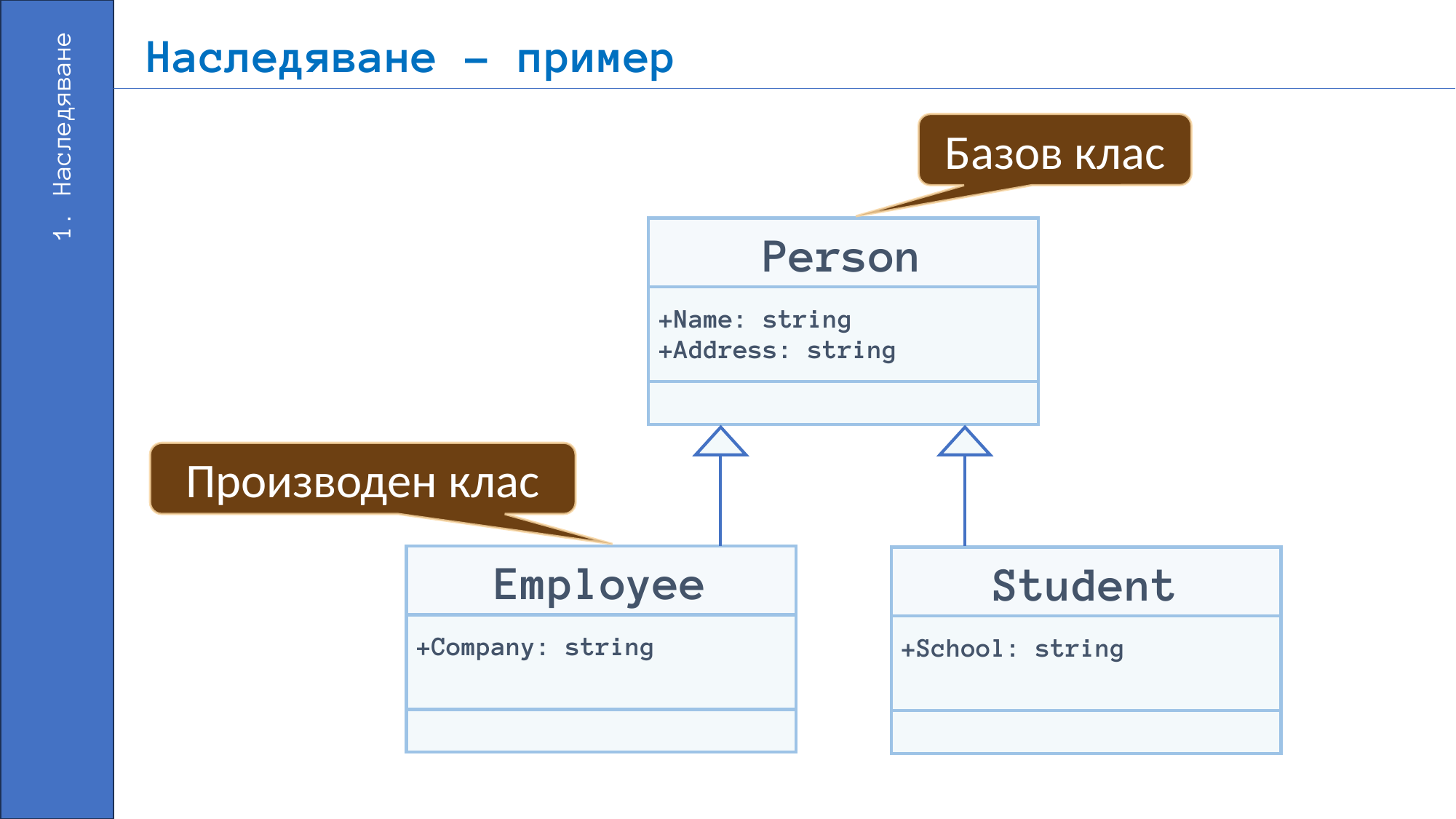

Наследяване – пример
1. Наследяване
Базов клас
Person
+Name: string
+Address: string

Производен клас

Employee
Student
+Company: string

+School: string